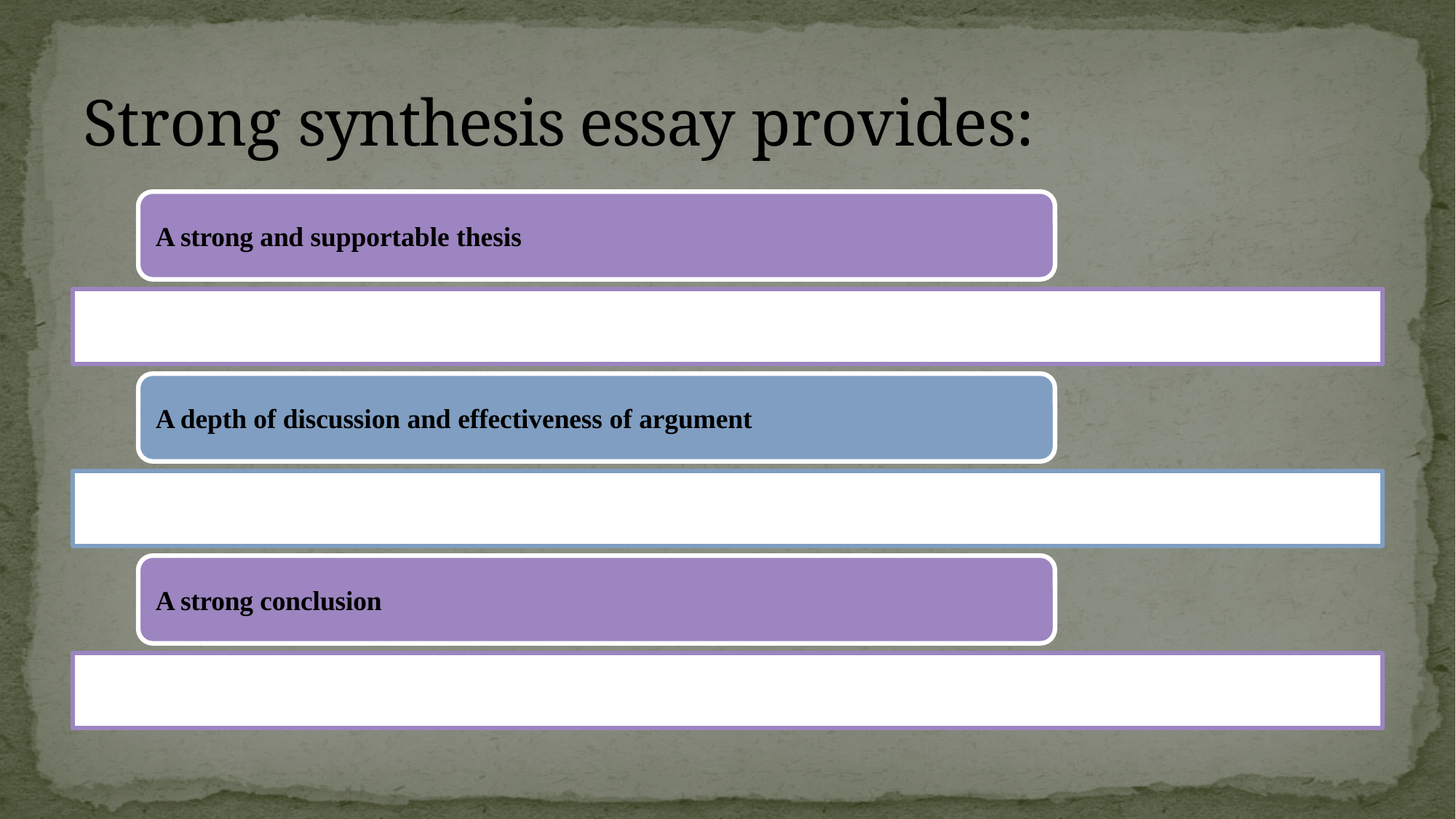

# Strong synthesis essay provides:
A strong and supportable thesis
A depth of discussion and effectiveness of argument
A strong conclusion